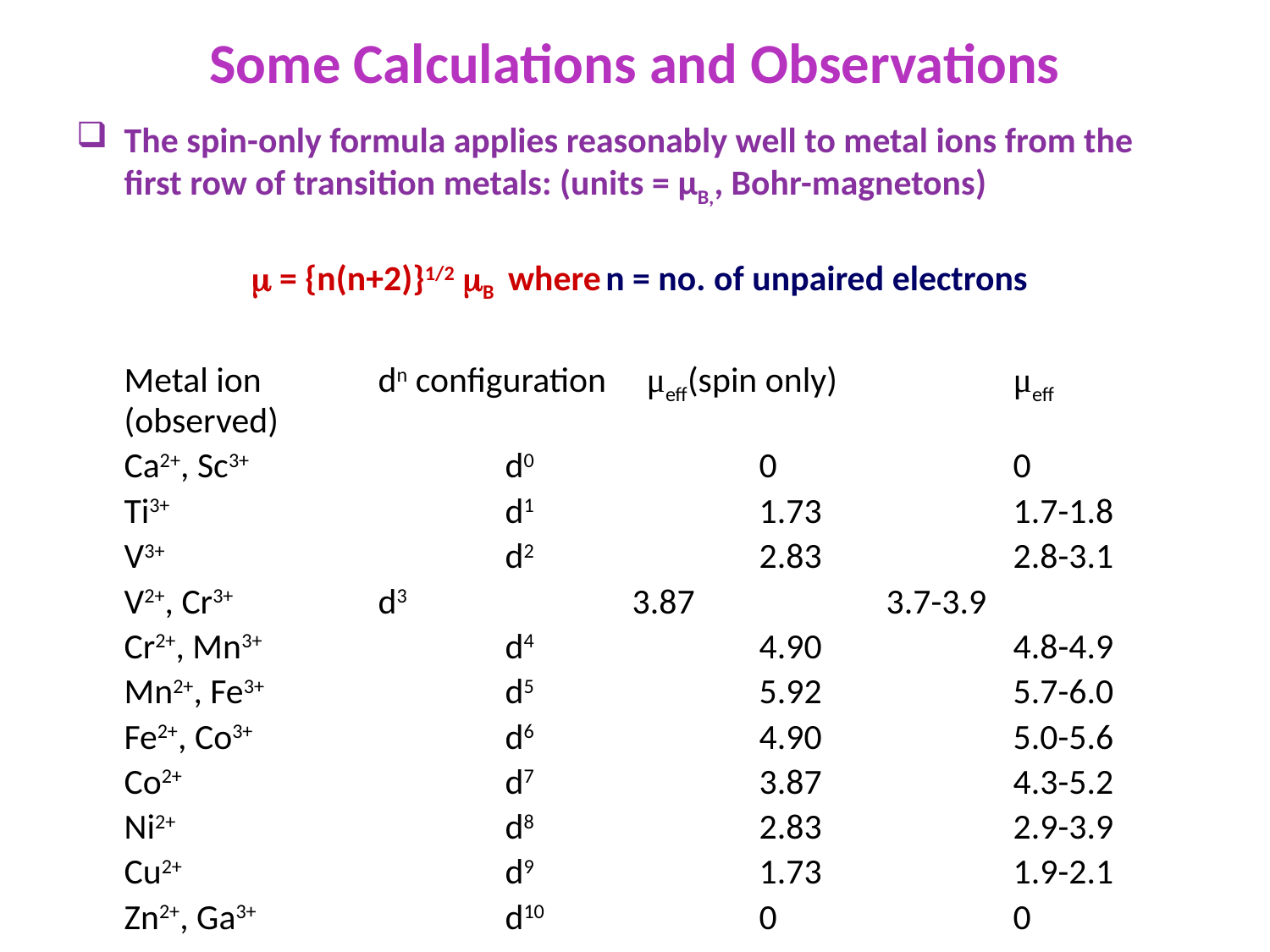

Some Calculations and Observations
The spin-only formula applies reasonably well to metal ions from the first row of transition metals: (units = μB,, Bohr-magnetons)

		μ = {n(n+2)}1/2 μB   where n = no. of unpaired electrons

	Metal ion	dn configuration     μeff(spin only)  		μeff (observed)
	Ca2+, Sc3+      		d0		0		0
	Ti3+			d1		1.73		1.7-1.8
	V3+			d2		2.83		2.8-3.1
	V2+, Cr3+		d3		3.87		3.7-3.9
	Cr2+, Mn3+		d4		4.90		4.8-4.9
	Mn2+, Fe3+		d5		5.92		5.7-6.0
	Fe2+, Co3+		d6		4.90		5.0-5.6
	Co2+			d7		3.87		4.3-5.2
	Ni2+			d8		2.83		2.9-3.9
	Cu2+			d9		1.73		1.9-2.1
	Zn2+, Ga3+		d10		0		0